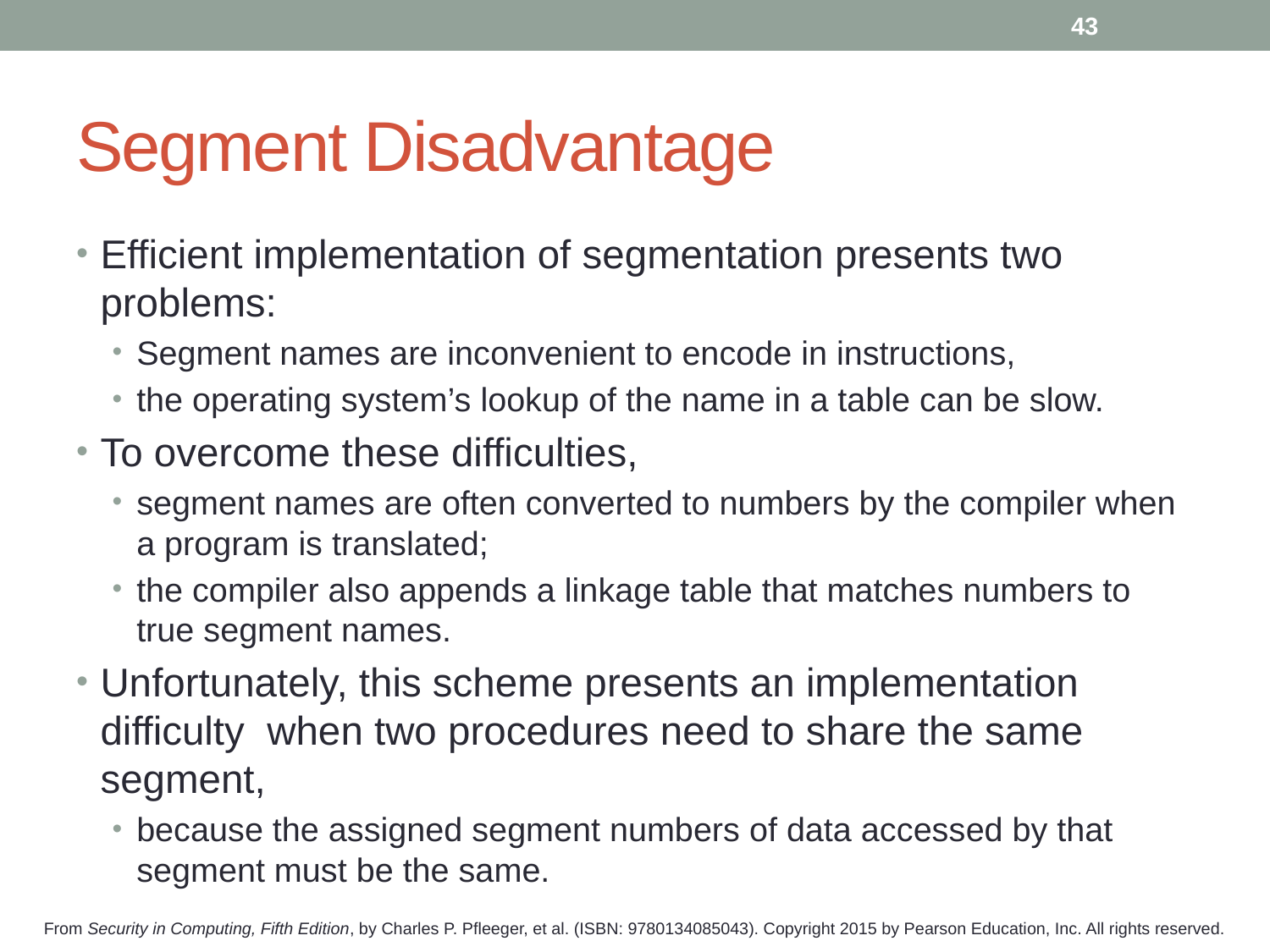

43
# Segment Disadvantage
Efficient implementation of segmentation presents two problems:
Segment names are inconvenient to encode in instructions,
the operating system’s lookup of the name in a table can be slow.
To overcome these difficulties,
segment names are often converted to numbers by the compiler when a program is translated;
the compiler also appends a linkage table that matches numbers to true segment names.
Unfortunately, this scheme presents an implementation difficulty  when two procedures need to share the same segment,
because the assigned segment numbers of data accessed by that segment must be the same.
From Security in Computing, Fifth Edition, by Charles P. Pfleeger, et al. (ISBN: 9780134085043). Copyright 2015 by Pearson Education, Inc. All rights reserved.